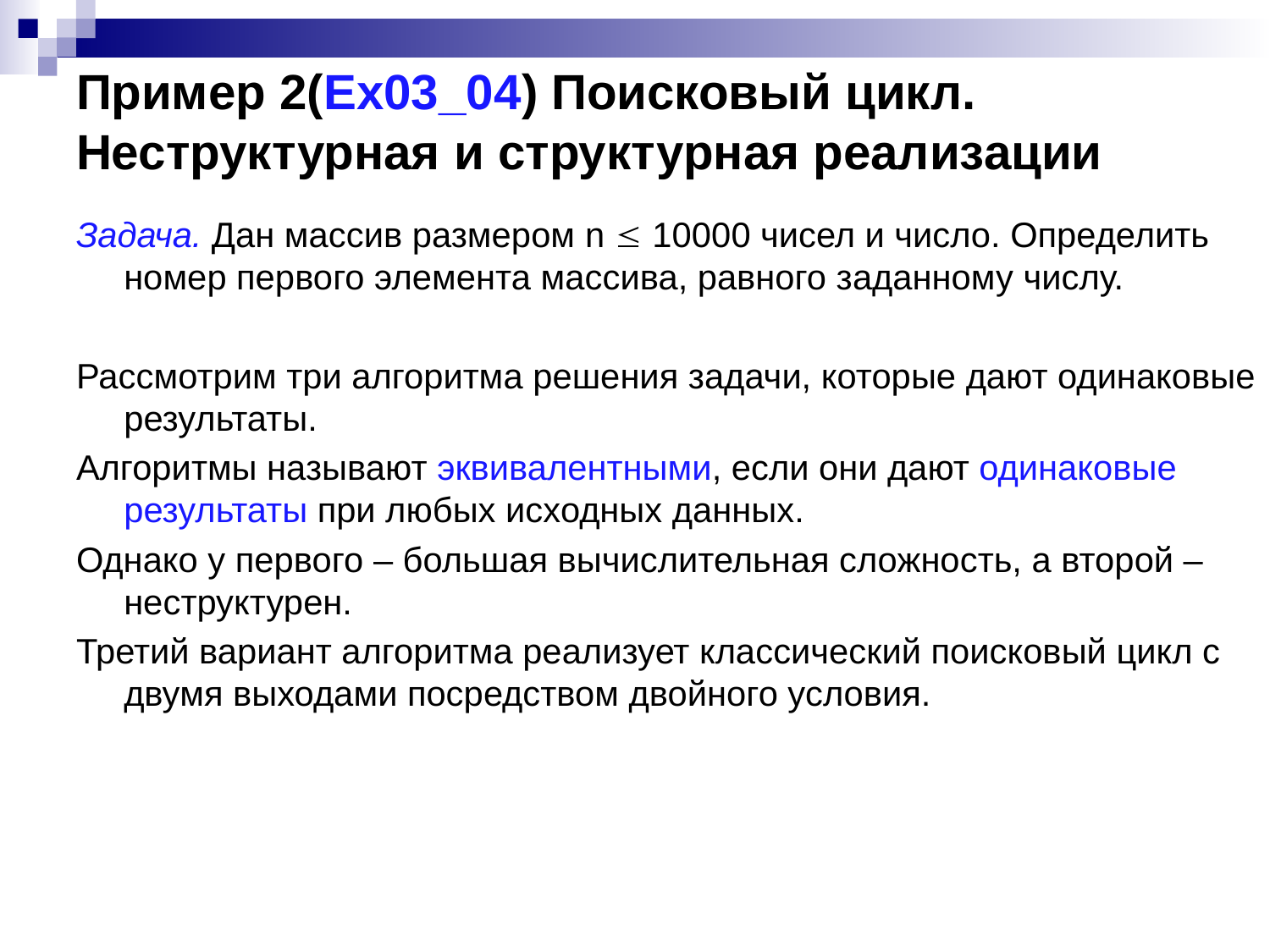

# Пример 2(Ex03_04) Поисковый цикл. Неструктурная и структурная реализации
Задача. Дан массив размером n ≤ 10000 чисел и число. Определить номер первого элемента массива, равного заданному числу.

Рассмотрим три алгоритма решения задачи, которые дают одинаковые результаты.
Алгоритмы называют эквивалентными, если они дают одинаковые результаты при любых исходных данных.
Однако у первого – большая вычислительная сложность, а второй – неструктурен.
Третий вариант алгоритма реализует классический поисковый цикл с двумя выходами посредством двойного условия.